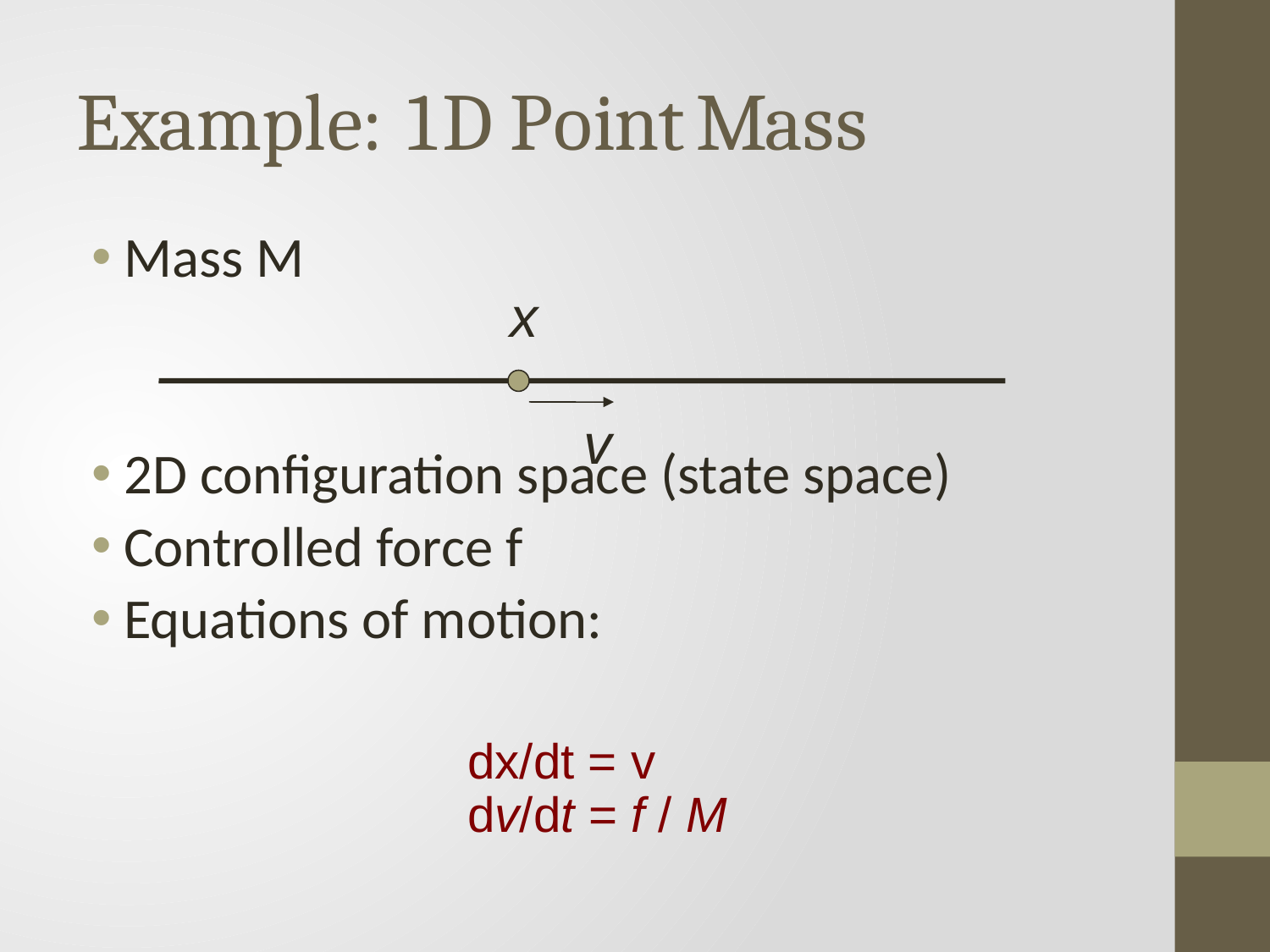

# Example: 1D Point Mass
Mass M

2D configuration space (state space)
Controlled force f
Equations of motion:
x

v
dx/dt = v
dv/dt = f / M